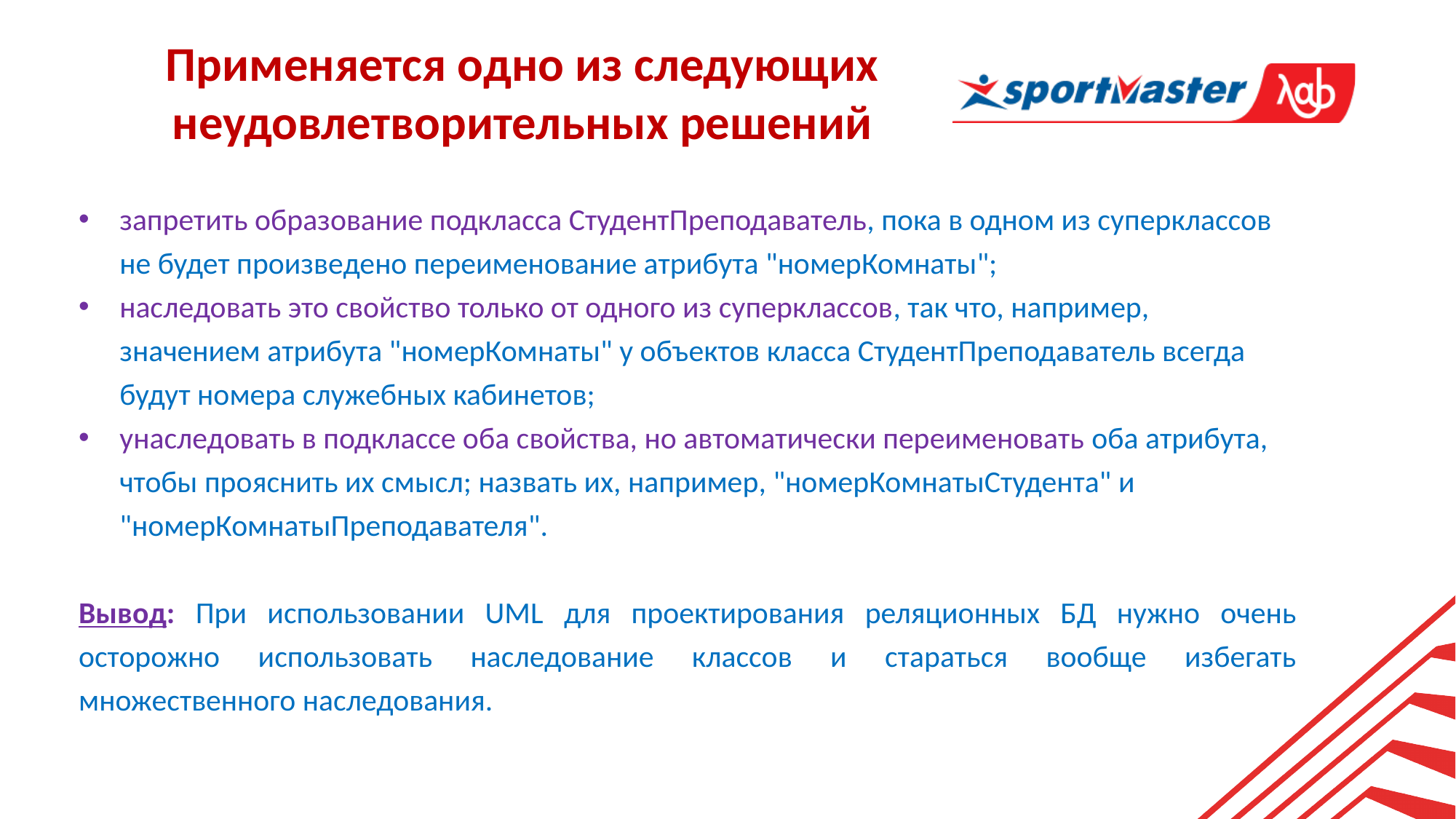

Применяется одно из следующих неудовлетворительных решений
запретить образование подкласса СтудентПреподаватель, пока в одном из суперклассов не будет произведено переименование атрибута "номерКомнаты";
наследовать это свойство только от одного из суперклассов, так что, например, значением атрибута "номерКомнаты" у объектов класса СтудентПреподаватель всегда будут номера служебных кабинетов;
унаследовать в подклассе оба свойства, но автоматически переименовать оба атрибута, чтобы прояснить их смысл; назвать их, например, "номерКомнатыСтудента" и "номерКомнатыПреподавателя".

Вывод: При использовании UML для проектирования реляционных БД нужно очень осторожно использовать наследование классов и стараться вообще избегать множественного наследования.